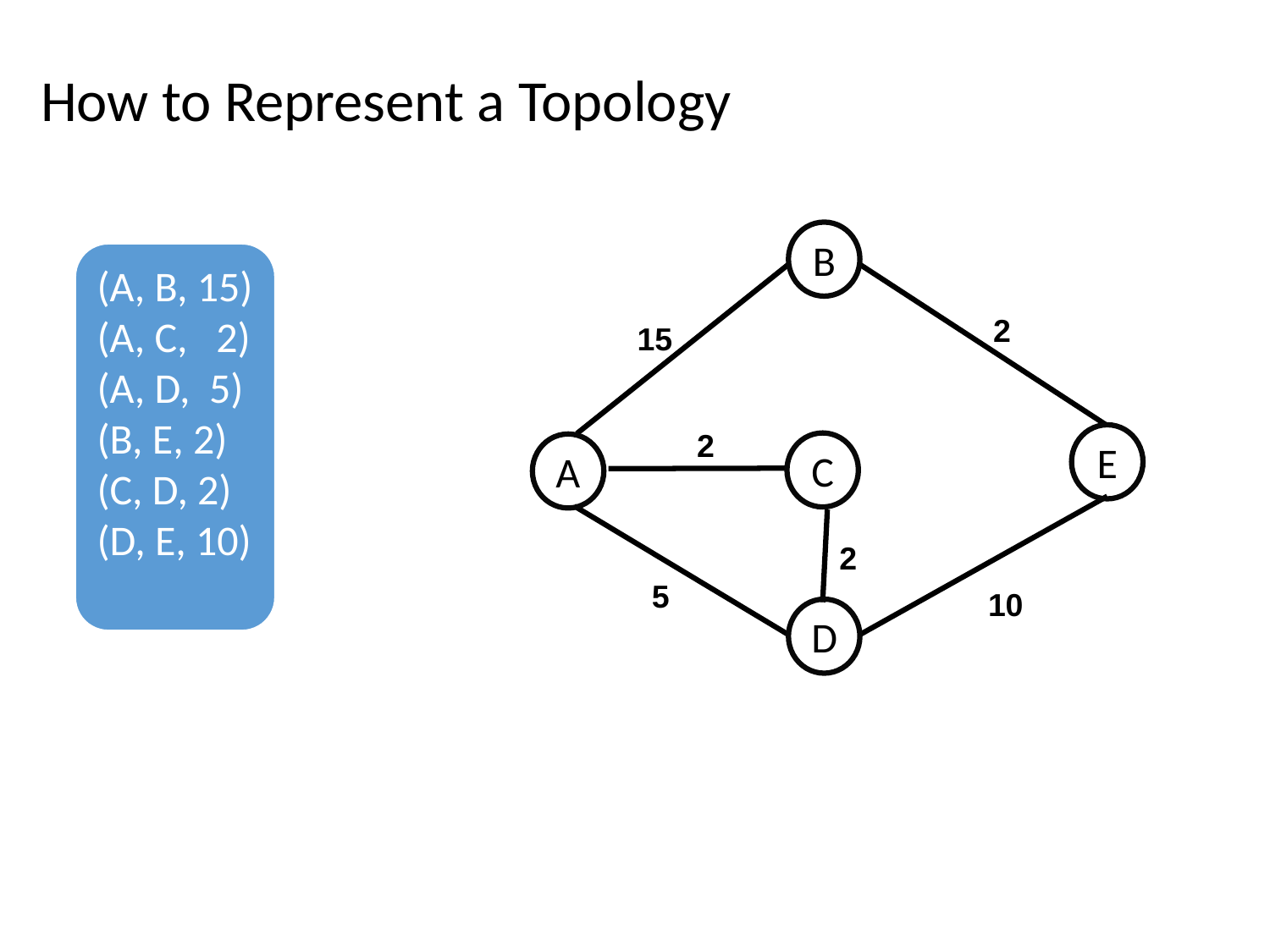

# How to Represent a Topology
B
(A, B, 15)
(A, C,   2)
(A, D,  5)
(B, E, 2)
(C, D, 2)
(D, E, 10)

2
15
2
E
C
A
2
5
10
D